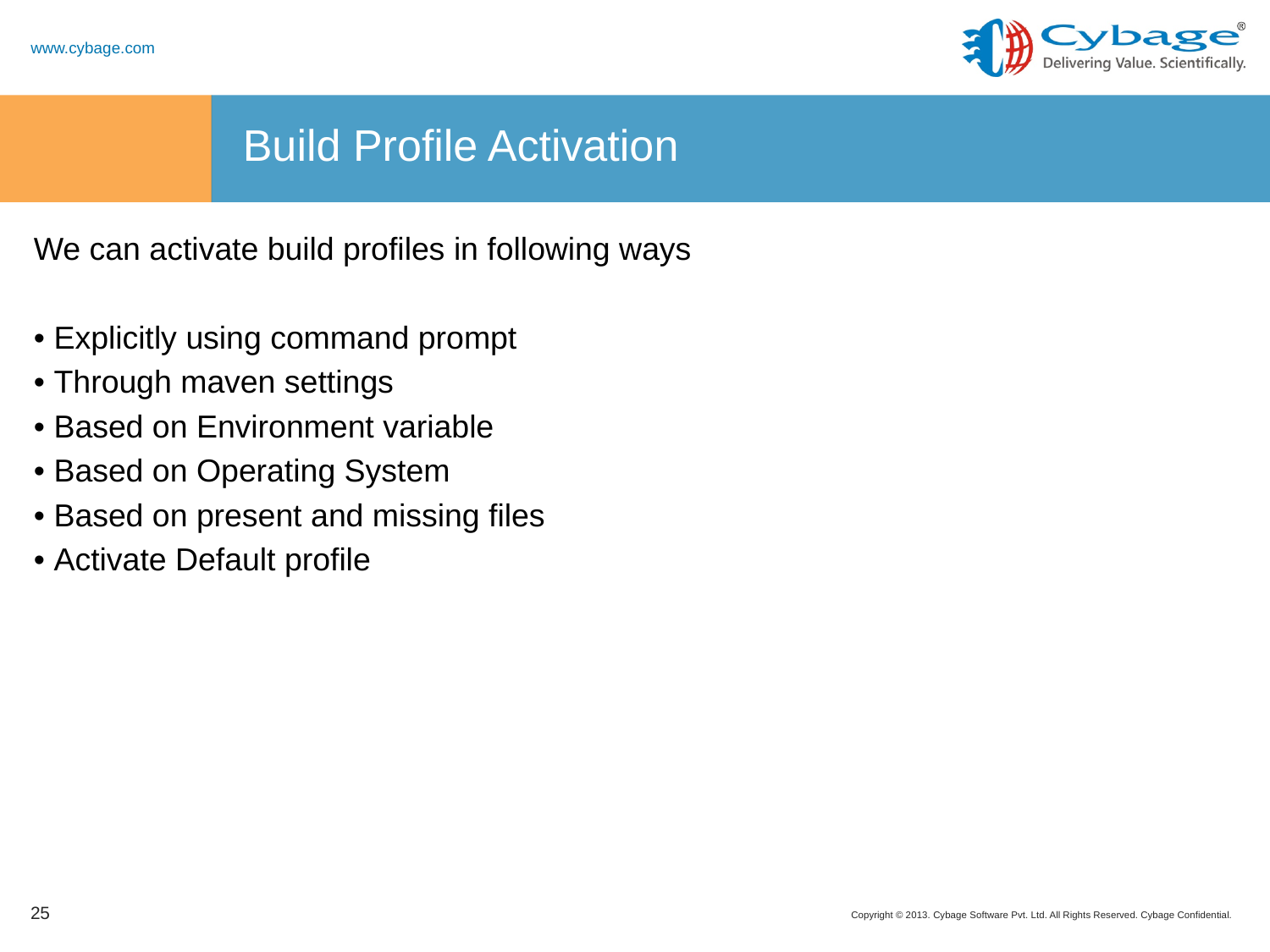

# Build Profile Activation
We can activate build profiles in following ways

• Explicitly using command prompt
• Through maven settings
• Based on Environment variable
• Based on Operating System
• Based on present and missing files
• Activate Default profile

25